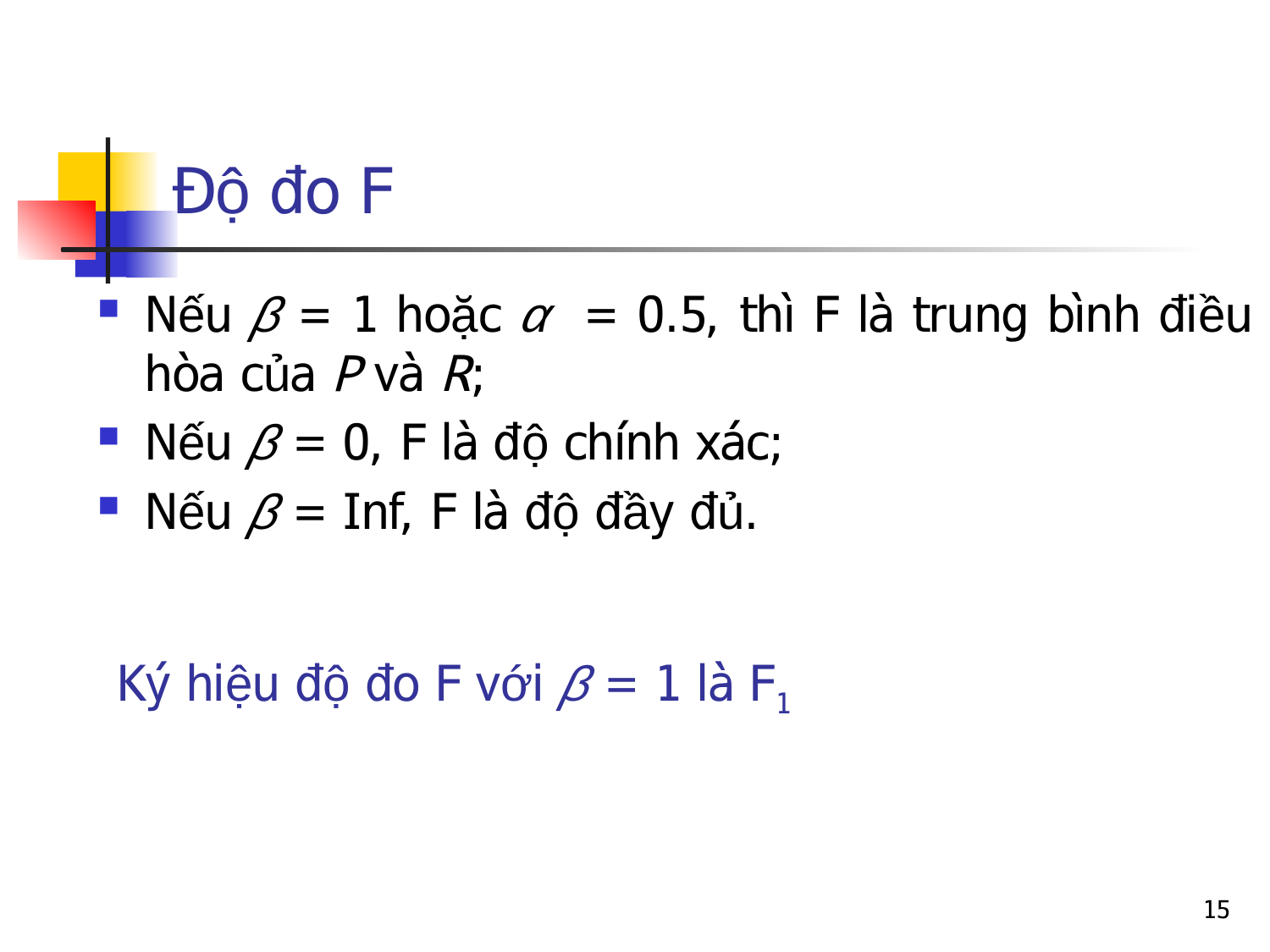

# Độ đo F
Nếu β = 1 hoặc α  = 0.5, thì F là trung bình điều hòa của P và R;
Nếu β = 0, F là độ chính xác;
Nếu β = Inf, F là độ đầy đủ.
Ký hiệu độ đo F với β = 1 là F1
15